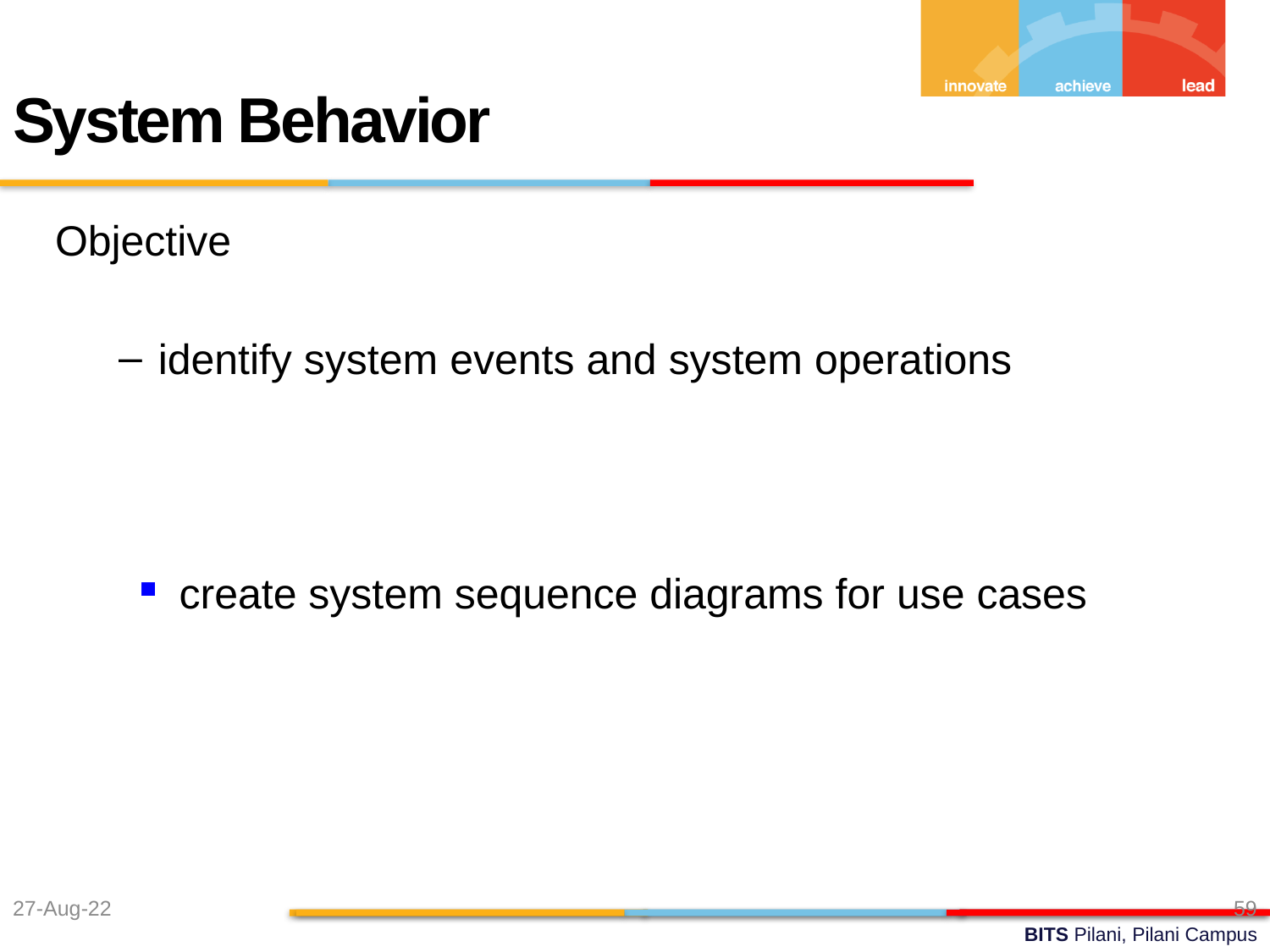

System Behavior
Objective

identify system events and system operations
create system sequence diagrams for use cases
27-Aug-22
59